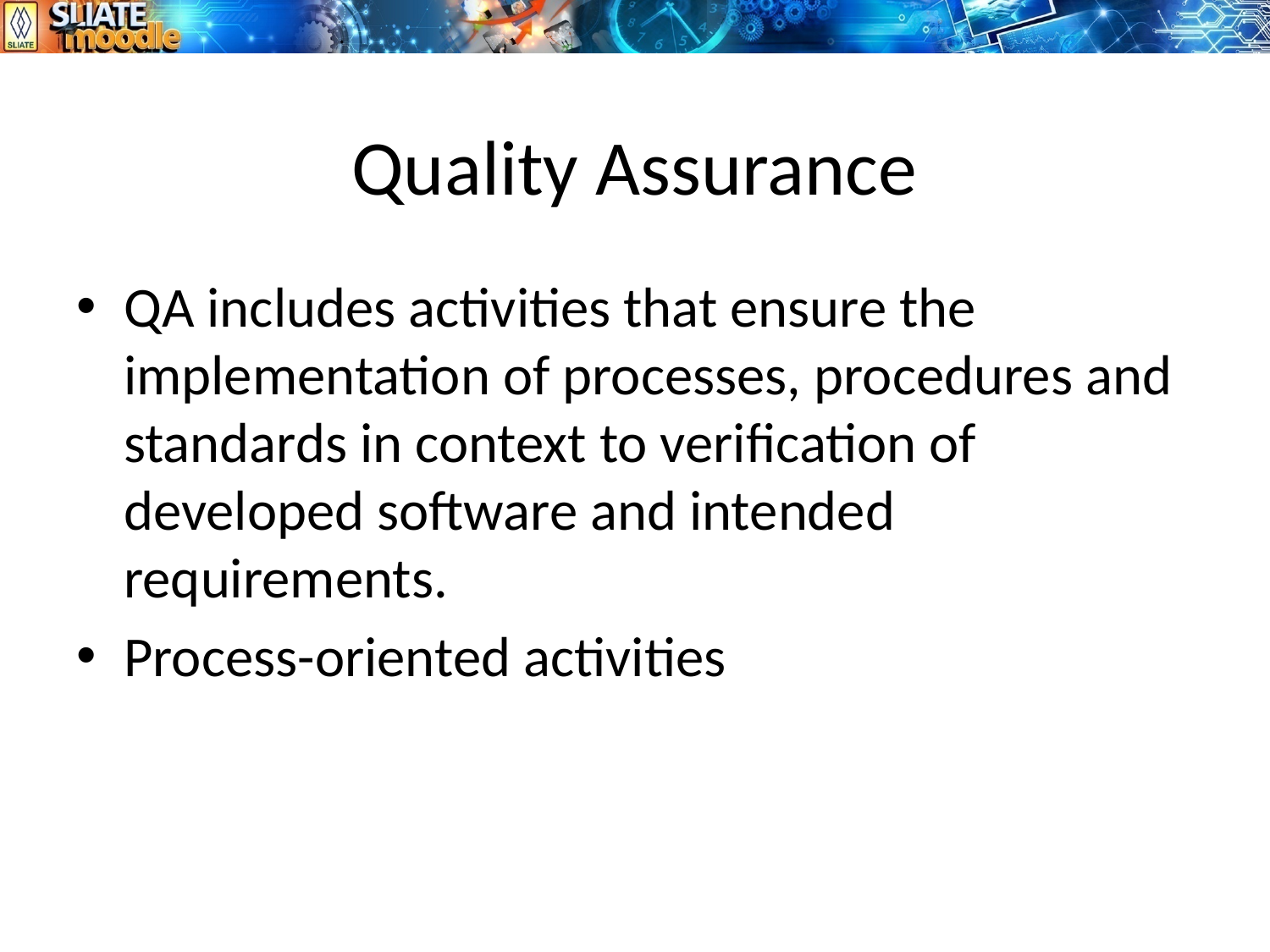

# Quality Assurance
QA includes activities that ensure the implementation of processes, procedures and standards in context to verification of developed software and intended requirements.
Process-oriented activities